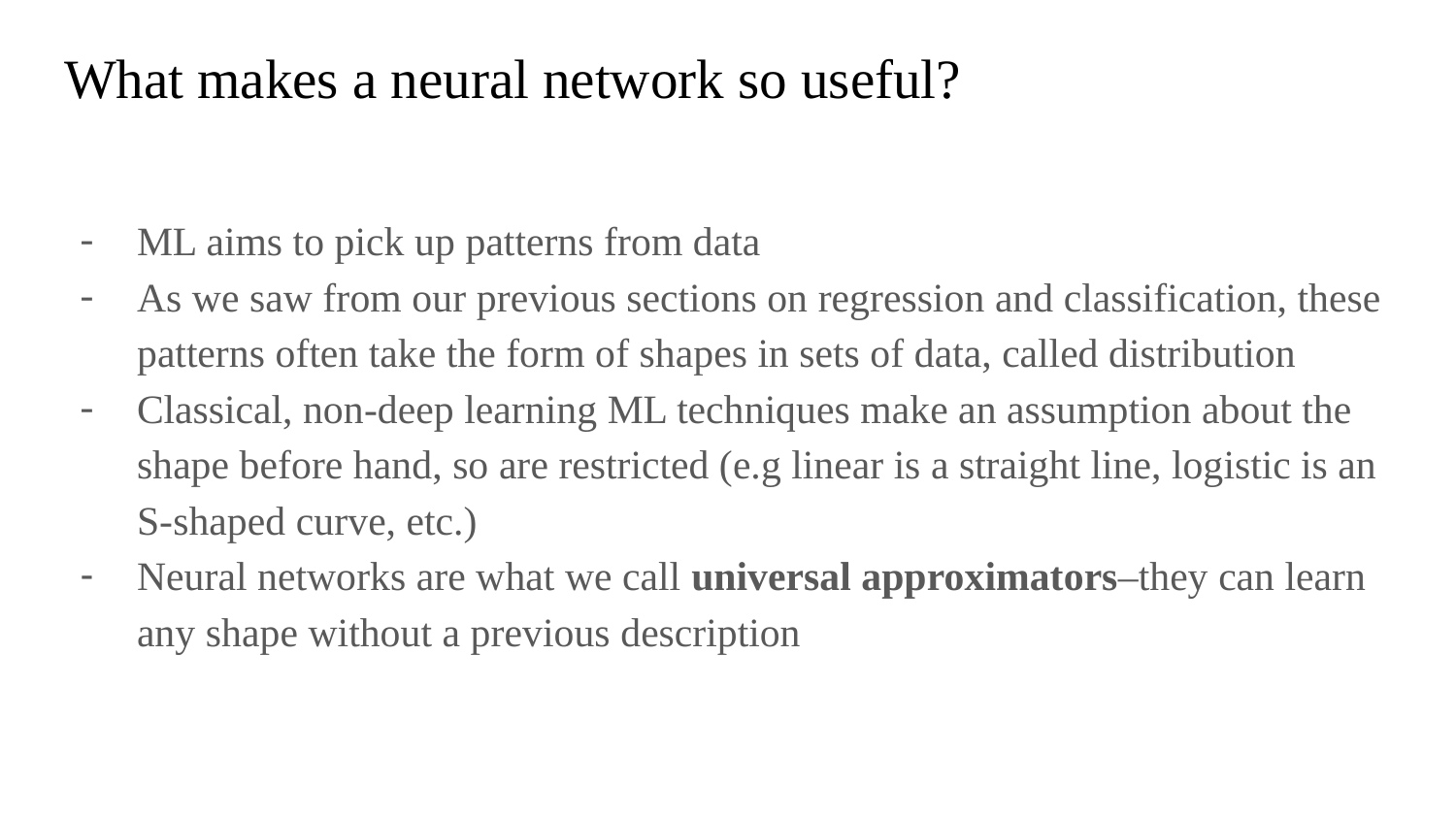

# What makes a neural network so useful?
ML aims to pick up patterns from data
As we saw from our previous sections on regression and classification, these patterns often take the form of shapes in sets of data, called distribution
Classical, non-deep learning ML techniques make an assumption about the shape before hand, so are restricted (e.g linear is a straight line, logistic is an S-shaped curve, etc.)
Neural networks are what we call universal approximators–they can learn any shape without a previous description